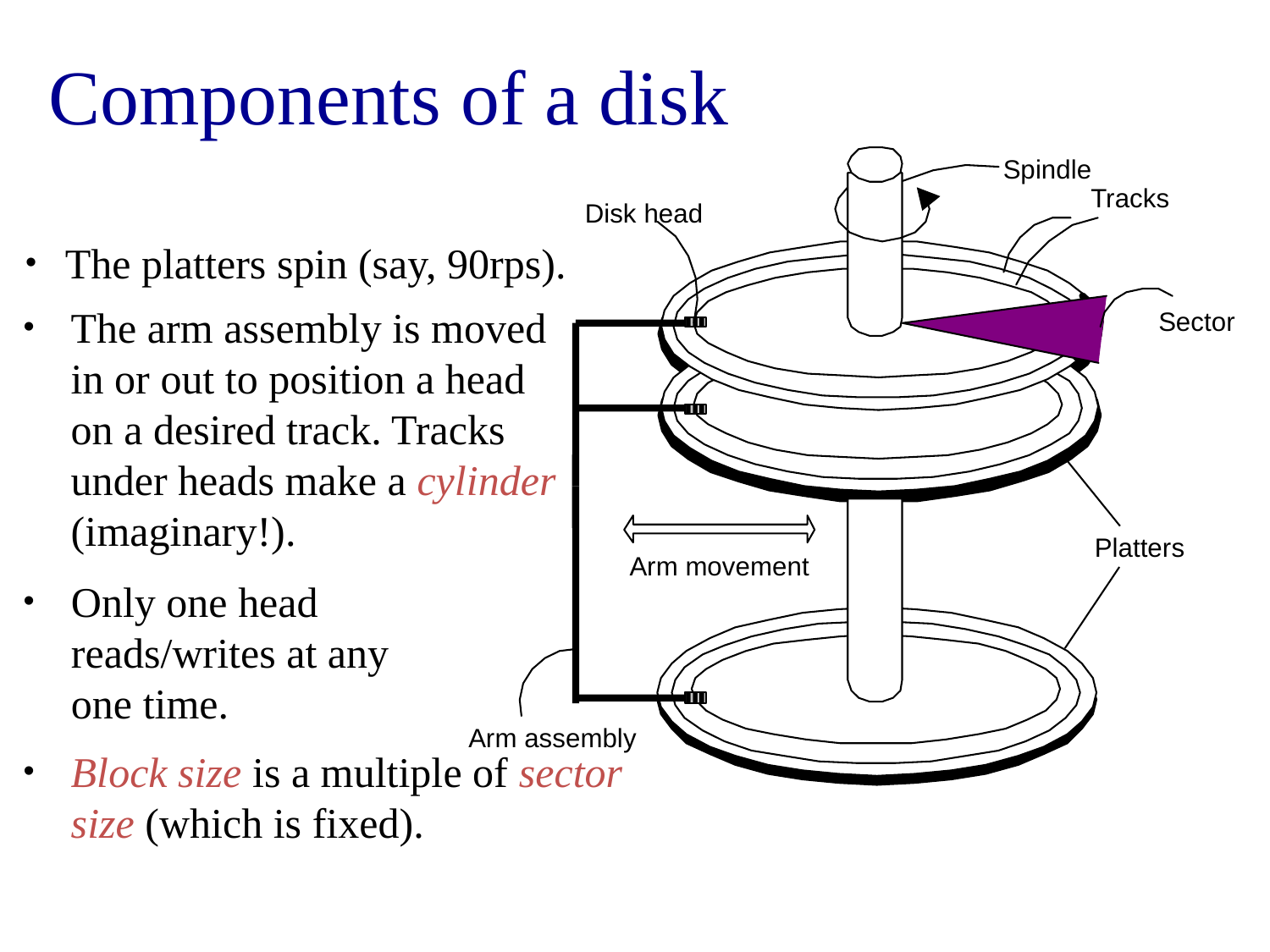

# Components of a disk
Spindle

Tracks

Disk head

The platters spin (say, 90rps).

The arm assembly is moved in or out to position a head on a desired track. Tracks under heads make a cylinder (imaginary!).

Sector

Arm movement
Platters

Only one head reads/writes at any one time.

Arm assembly

Block size is a multiple of sector size (which is fixed).